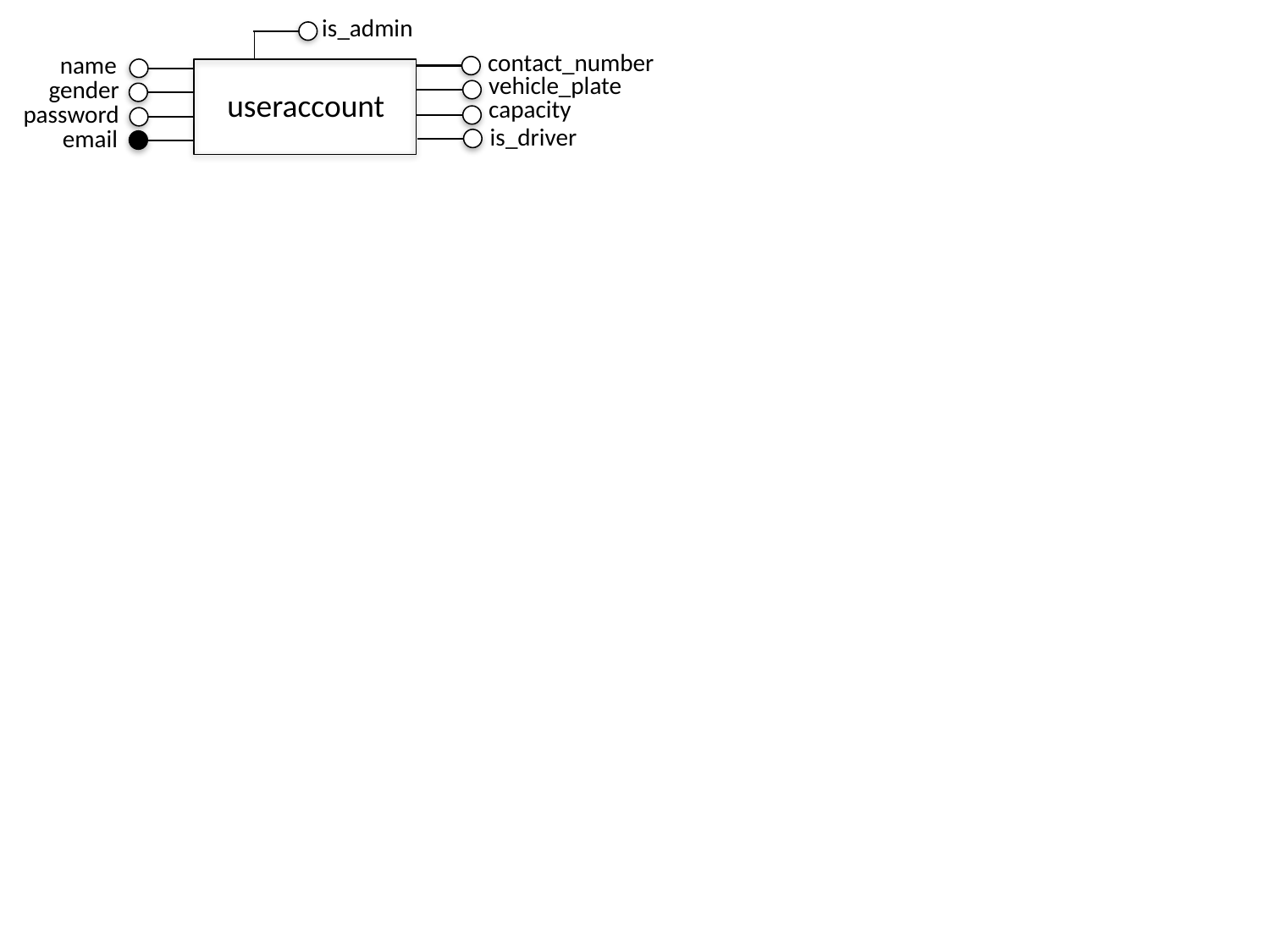

is_admin

contact_number
name

useraccount
vehicle_plate
gender

capacity
password

is_driver
email